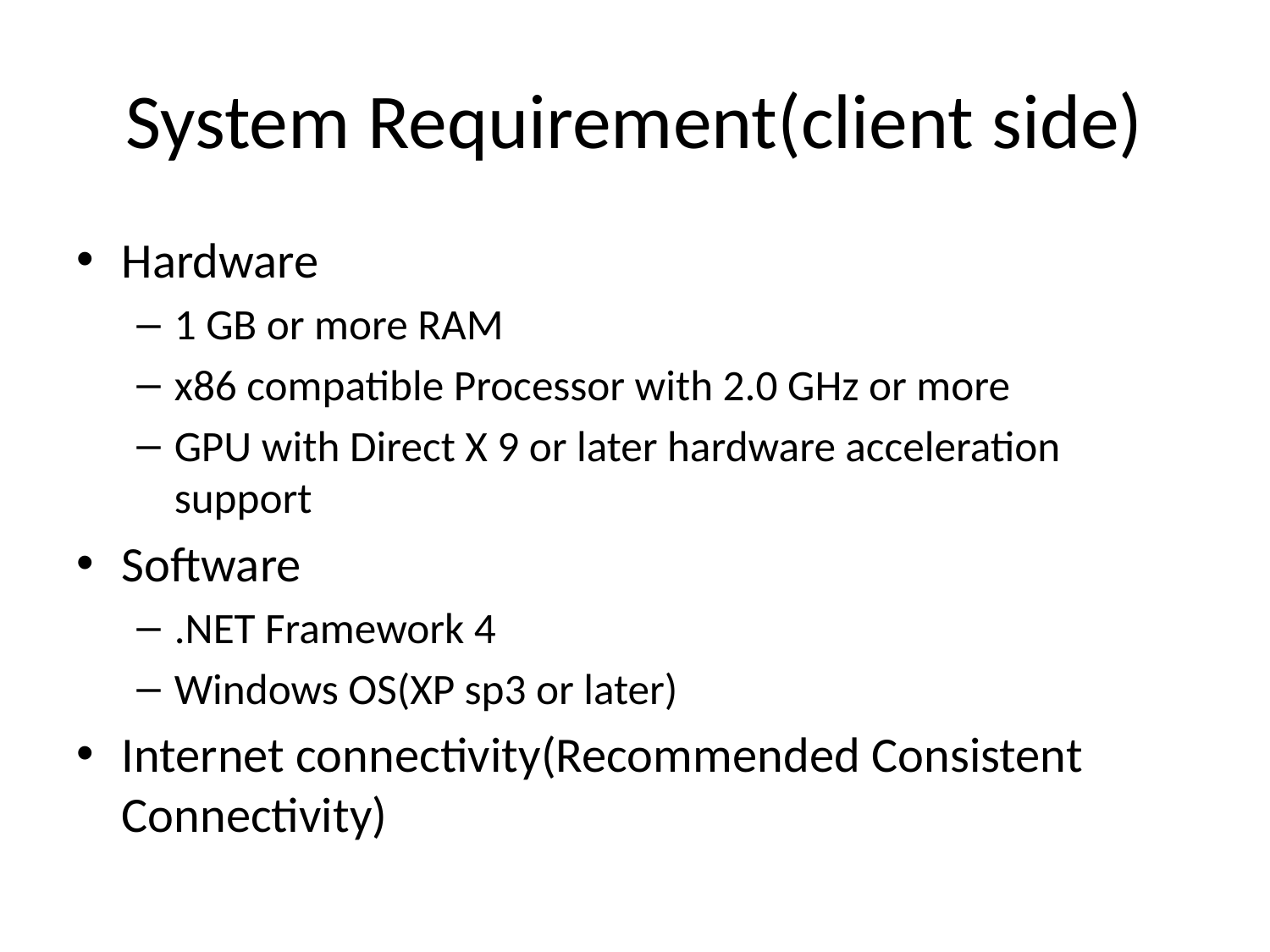

# System Requirement(client side)
Hardware
1 GB or more RAM
x86 compatible Processor with 2.0 GHz or more
GPU with Direct X 9 or later hardware acceleration support
Software
.NET Framework 4
Windows OS(XP sp3 or later)
Internet connectivity(Recommended Consistent Connectivity)